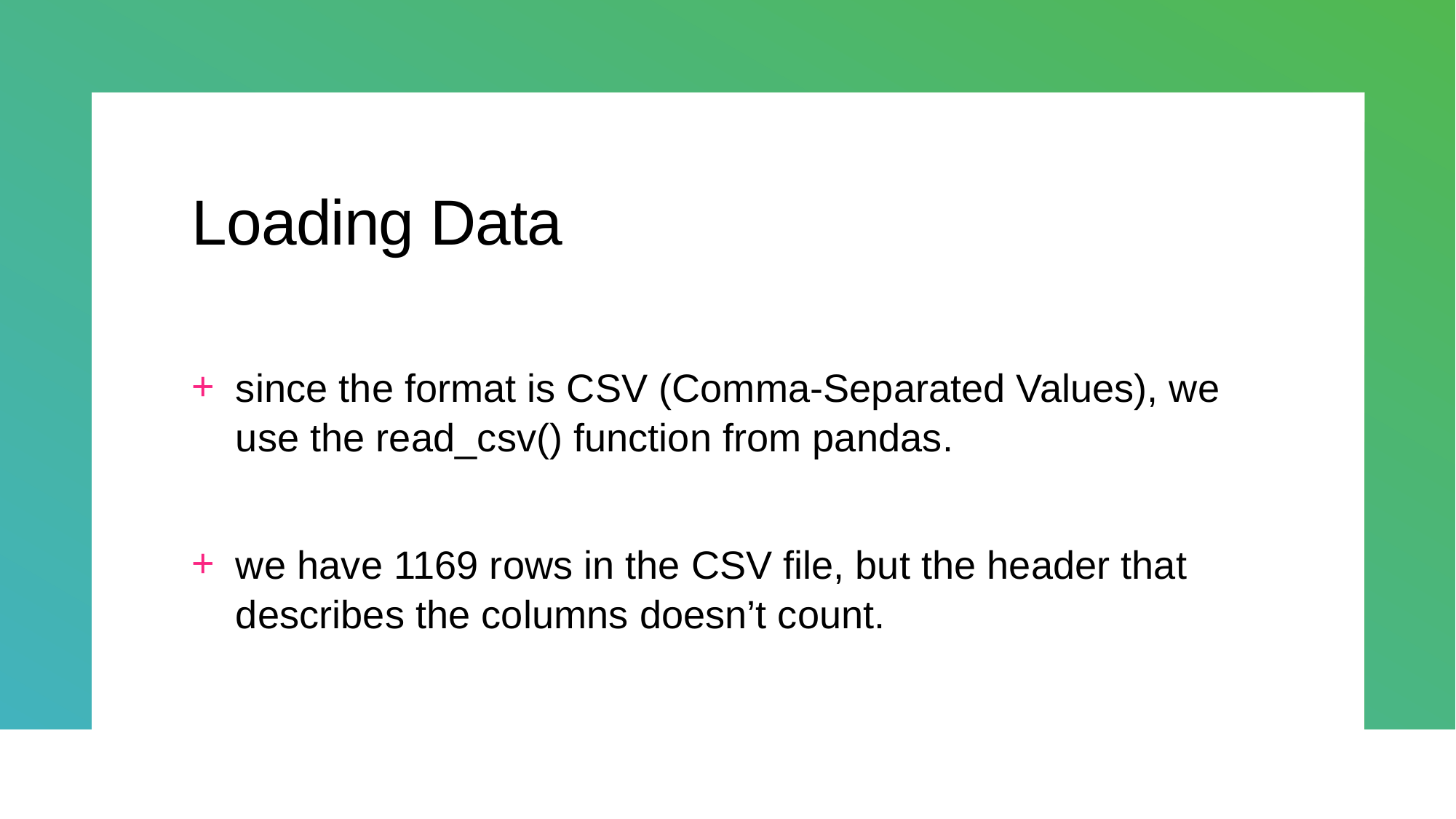

# Loading Data
since the format is CSV (Comma-Separated Values), we use the read_csv() function from pandas.

we have 1169 rows in the CSV file, but the header that describes the columns doesn’t count.